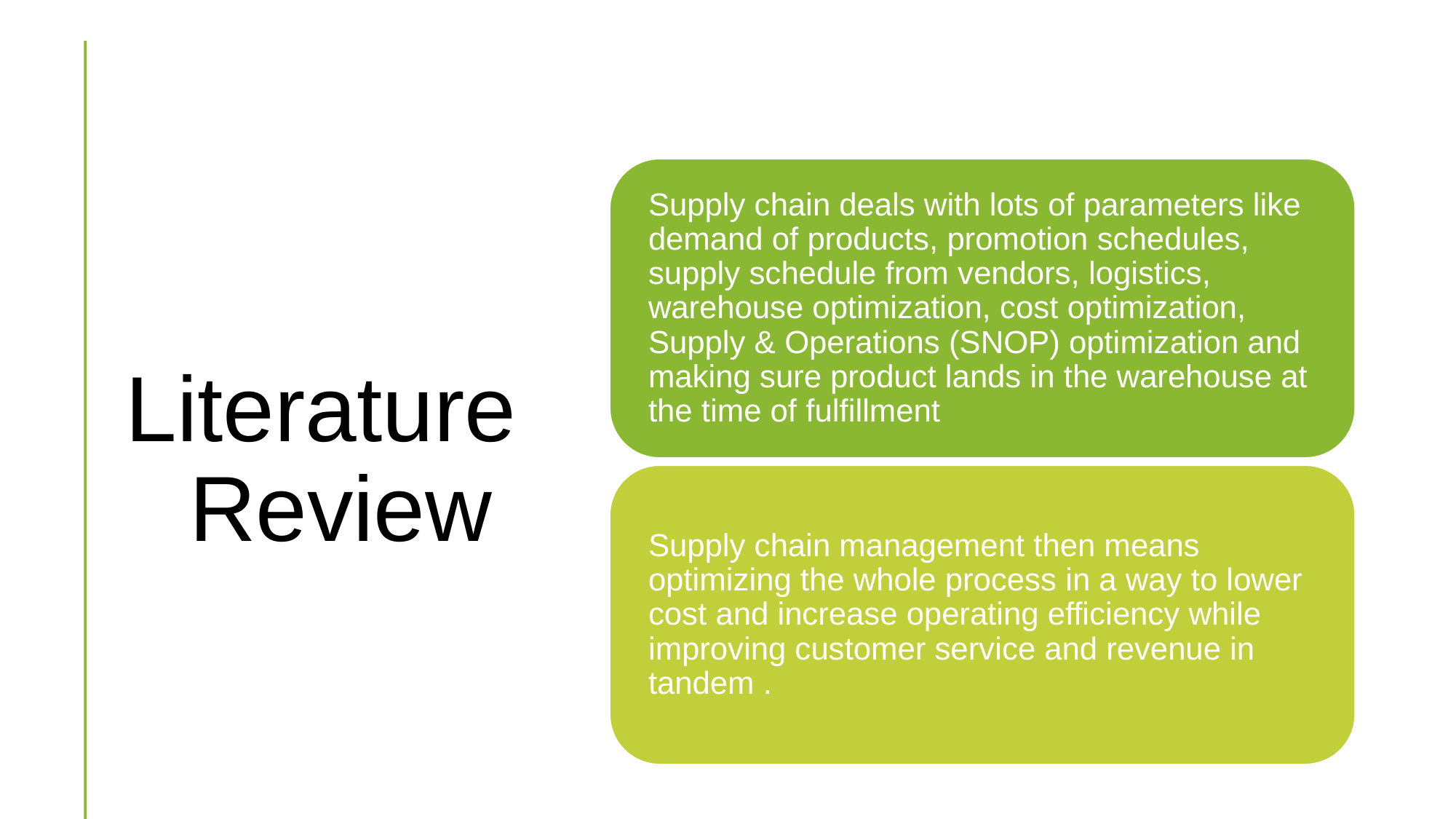

# Literature Review
Supply chain deals with lots of parameters like demand of products, promotion schedules, supply schedule from vendors, logistics, warehouse optimization, cost optimization, Supply & Operations (SNOP) optimization and making sure product lands in the warehouse at the time of fulfillment
Supply chain management then means optimizing the whole process in a way to lower cost and increase operating efficiency while improving customer service and revenue in tandem .